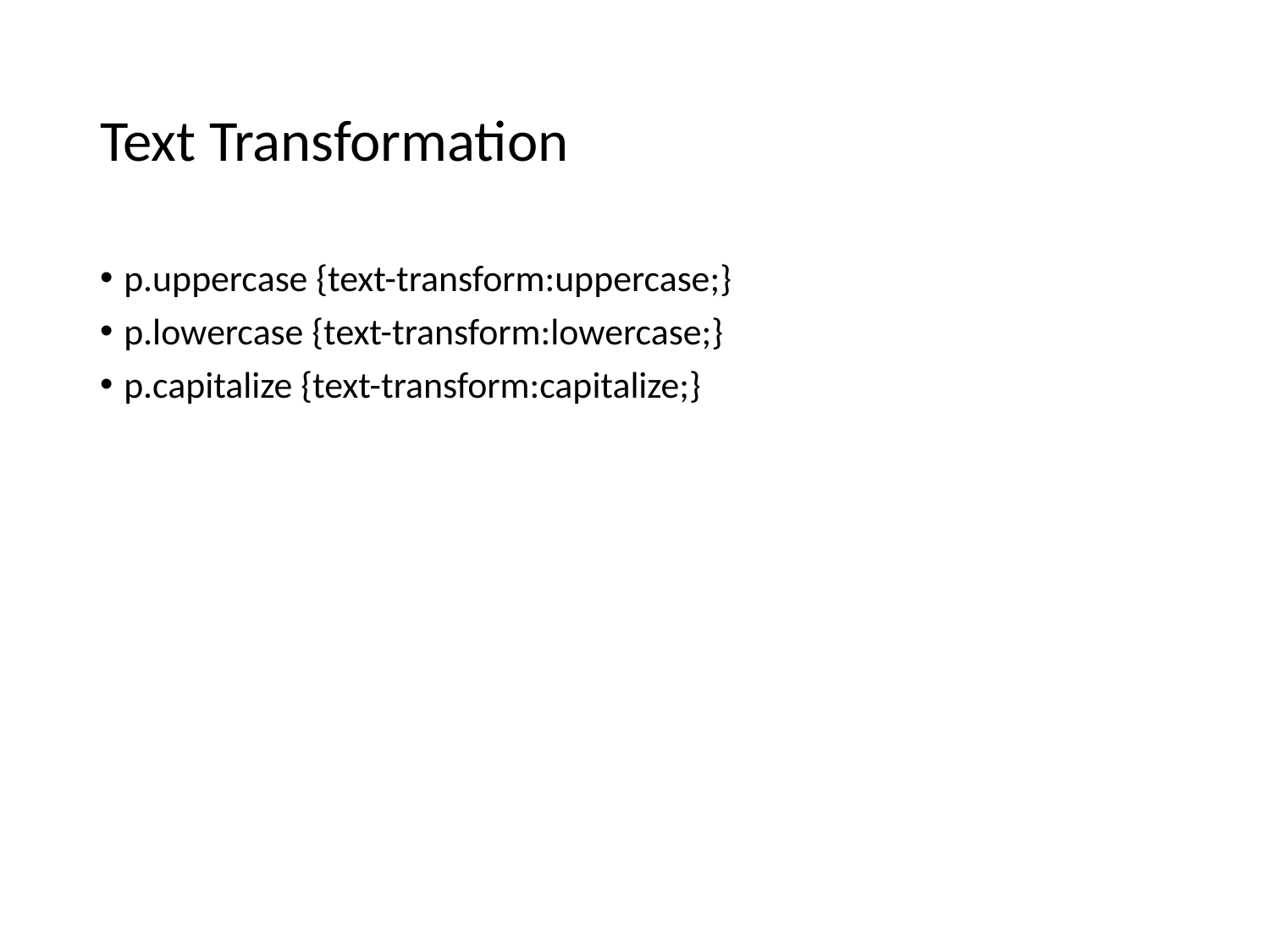

# Text Transformation
p.uppercase {text-transform:uppercase;}
p.lowercase {text-transform:lowercase;}
p.capitalize {text-transform:capitalize;}